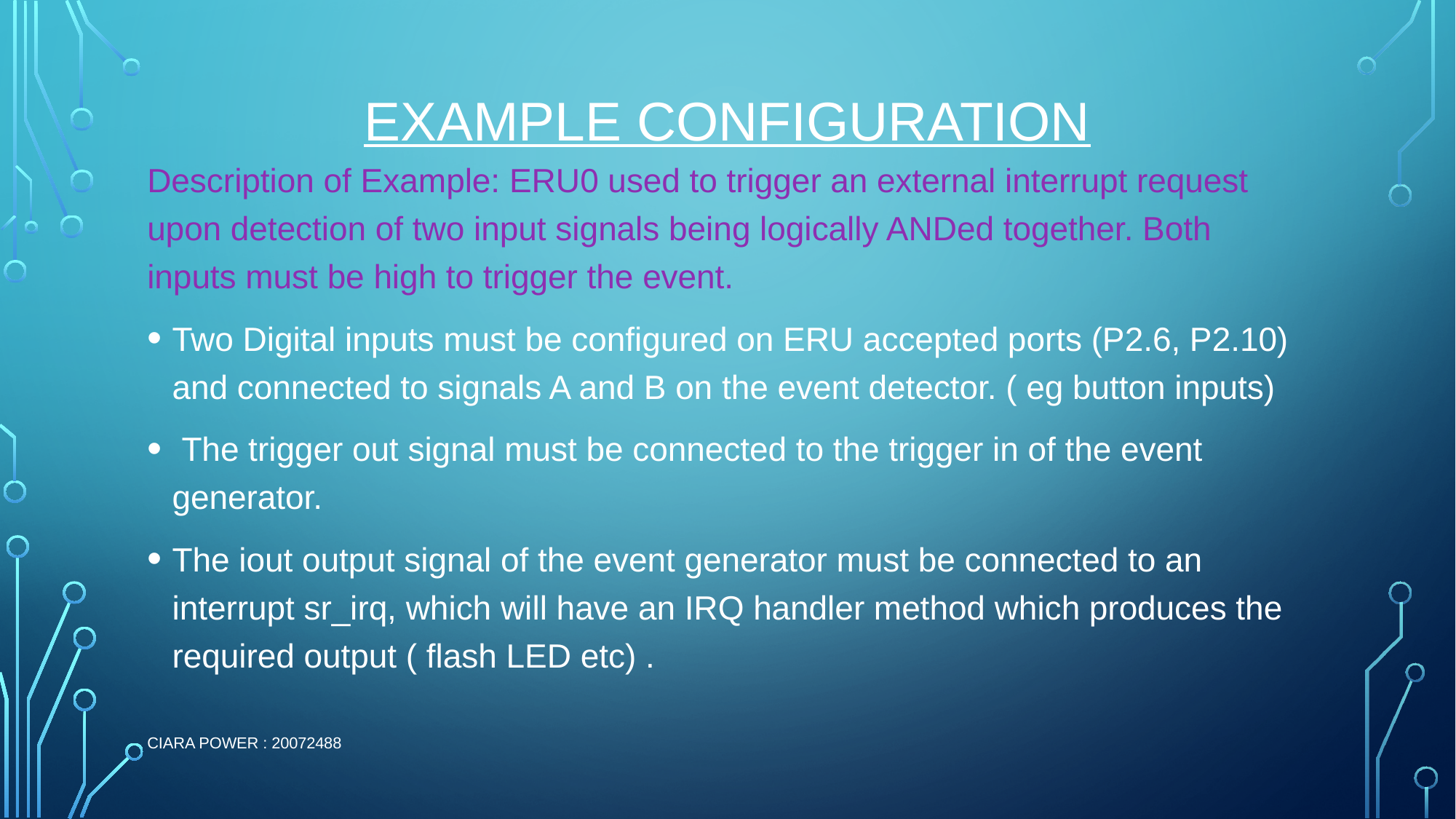

# Example configuration
Description of Example: ERU0 used to trigger an external interrupt request upon detection of two input signals being logically ANDed together. Both inputs must be high to trigger the event.
Two Digital inputs must be configured on ERU accepted ports (P2.6, P2.10) and connected to signals A and B on the event detector. ( eg button inputs)
 The trigger out signal must be connected to the trigger in of the event generator.
The iout output signal of the event generator must be connected to an interrupt sr_irq, which will have an IRQ handler method which produces the required output ( flash LED etc) .
Ciara Power : 20072488